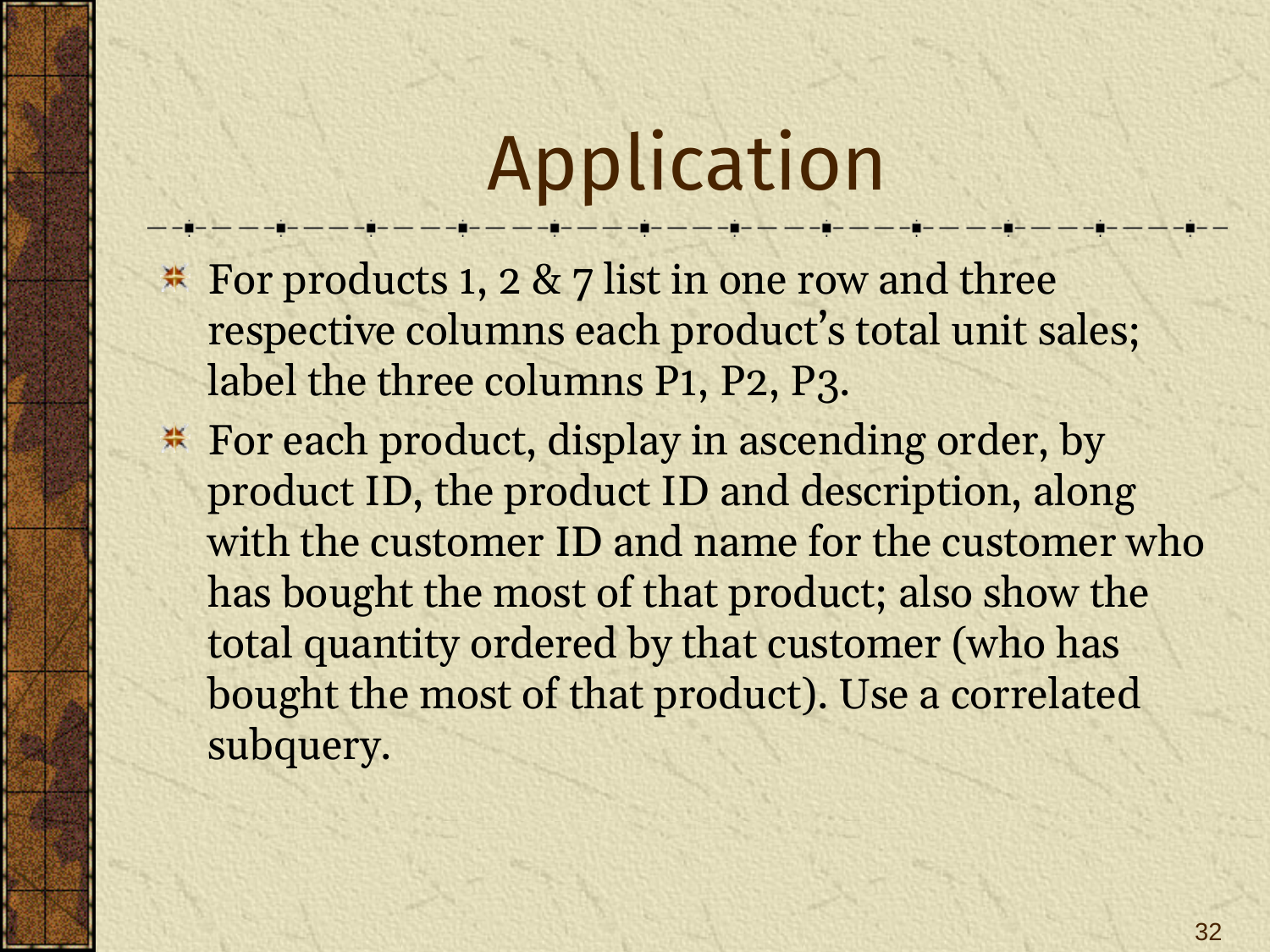

# Application
For products 1, 2 & 7 list in one row and three respective columns each product’s total unit sales; label the three columns P1, P2, P3.
For each product, display in ascending order, by product ID, the product ID and description, along with the customer ID and name for the customer who has bought the most of that product; also show the total quantity ordered by that customer (who has bought the most of that product). Use a correlated subquery.
32